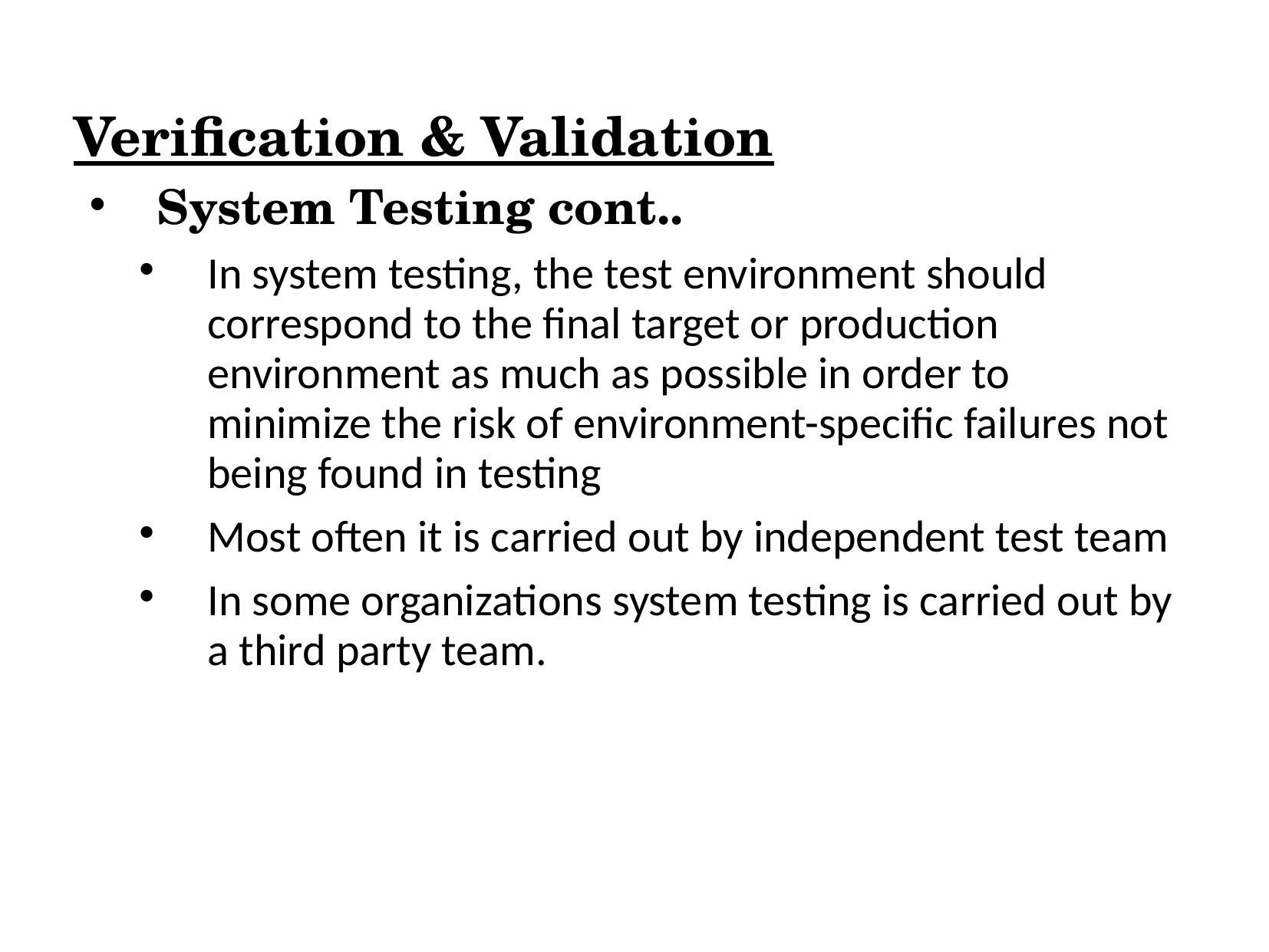

Verification & Validation
System Testing cont..
In system testing, the test environment should correspond to the final target or production environment as much as possible in order to minimize the risk of environment-specific failures not being found in testing
Most often it is carried out by independent test team
In some organizations system testing is carried out by a third party team.